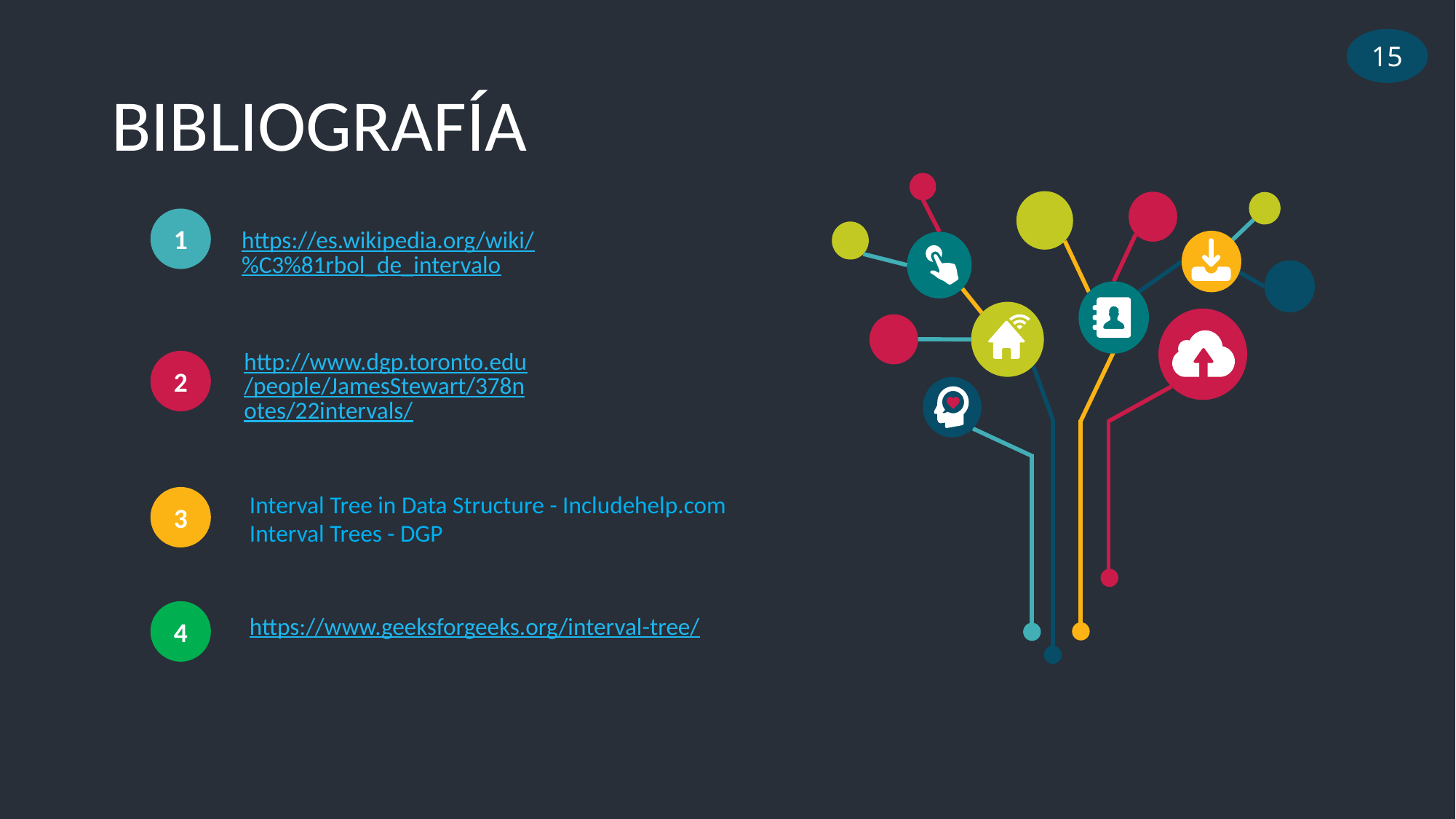

15
bibliografía

1
https://es.wikipedia.org/wiki/%C3%81rbol_de_intervalo
http://www.dgp.toronto.edu/people/JamesStewart/378notes/22intervals/
2
Interval Tree in Data Structure - Includehelp.com
Interval Trees - DGP
3
4
https://www.geeksforgeeks.org/interval-tree/